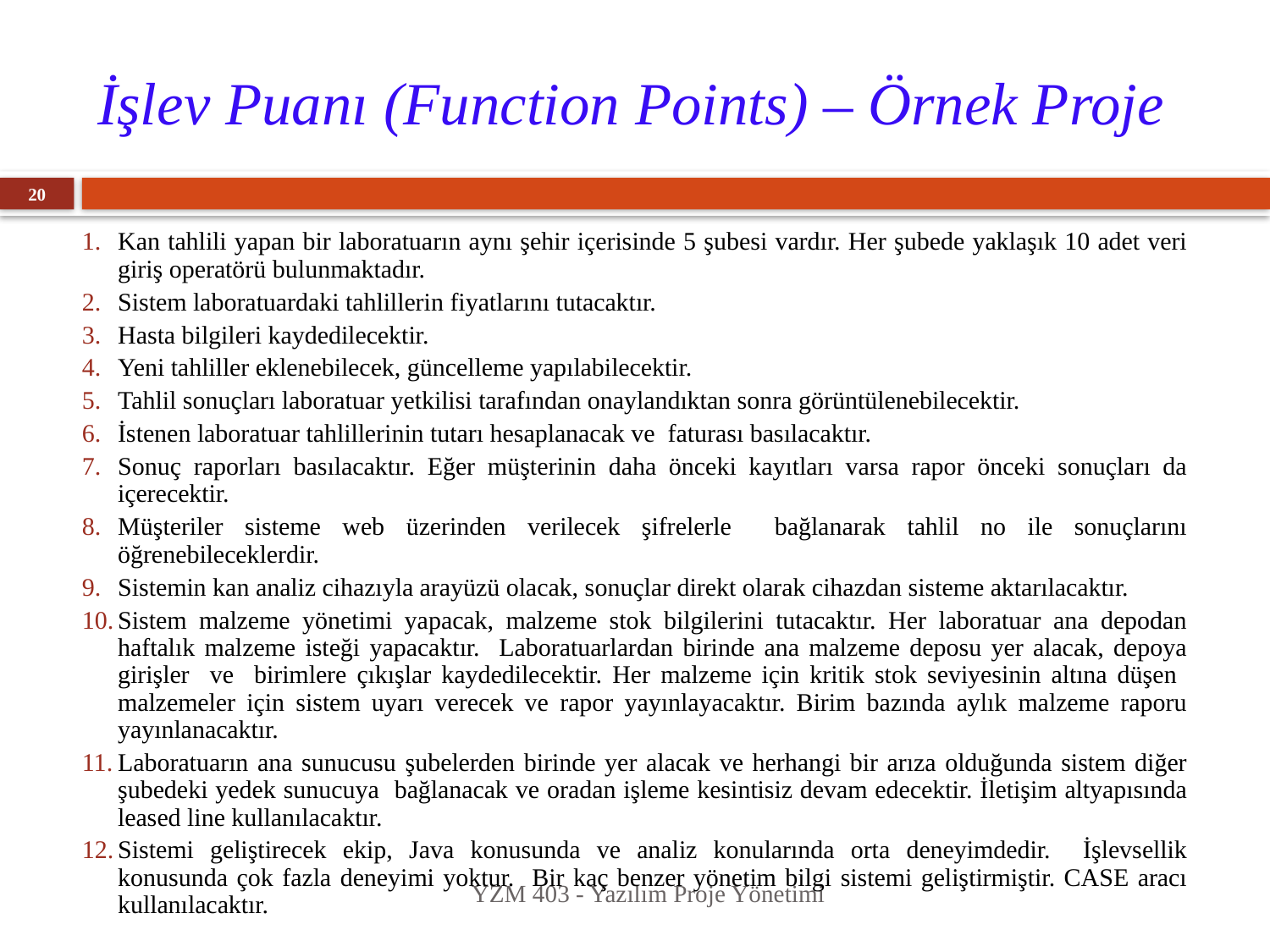

# İşlev Puanı (Function Points) – Örnek Proje
20
Kan tahlili yapan bir laboratuarın aynı şehir içerisinde 5 şubesi vardır. Her şubede yaklaşık 10 adet veri giriş operatörü bulunmaktadır.
Sistem laboratuardaki tahlillerin fiyatlarını tutacaktır.
Hasta bilgileri kaydedilecektir.
Yeni tahliller eklenebilecek, güncelleme yapılabilecektir.
Tahlil sonuçları laboratuar yetkilisi tarafından onaylandıktan sonra görüntülenebilecektir.
İstenen laboratuar tahlillerinin tutarı hesaplanacak ve  faturası basılacaktır.
Sonuç raporları basılacaktır. Eğer müşterinin daha önceki kayıtları varsa rapor önceki sonuçları da içerecektir.
Müşteriler sisteme web üzerinden verilecek şifrelerle  bağlanarak tahlil no ile sonuçlarını öğrenebileceklerdir.
Sistemin kan analiz cihazıyla arayüzü olacak, sonuçlar direkt olarak cihazdan sisteme aktarılacaktır.
Sistem malzeme yönetimi yapacak, malzeme stok bilgilerini tutacaktır. Her laboratuar ana depodan haftalık malzeme isteği yapacaktır.  Laboratuarlardan birinde ana malzeme deposu yer alacak, depoya girişler  ve  birimlere çıkışlar kaydedilecektir. Her malzeme için kritik stok seviyesinin altına düşen  malzemeler için sistem uyarı verecek ve rapor yayınlayacaktır. Birim bazında aylık malzeme raporu yayınlanacaktır.
Laboratuarın ana sunucusu şubelerden birinde yer alacak ve herhangi bir arıza olduğunda sistem diğer şubedeki yedek sunucuya  bağlanacak ve oradan işleme kesintisiz devam edecektir. İletişim altyapısında leased line kullanılacaktır.
Sistemi geliştirecek ekip, Java konusunda ve analiz konularında orta deneyimdedir.  İşlevsellik konusunda çok fazla deneyimi yoktur.  Bir kaç benzer yönetim bilgi sistemi geliştirmiştir. CASE aracı kullanılacaktır.

YZM 403 - Yazılım Proje Yönetimi